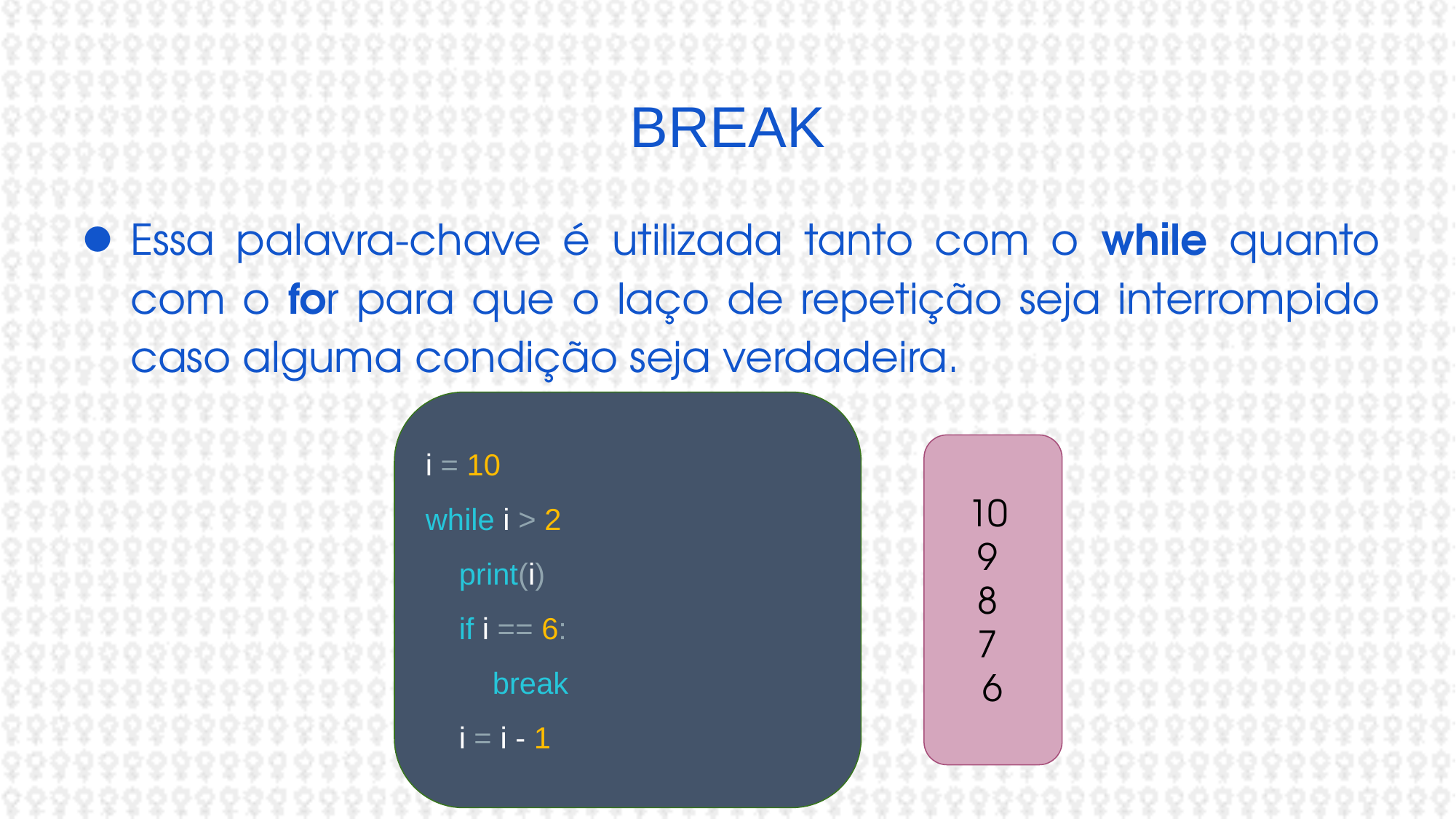

BREAK
Essa palavra-chave é utilizada tanto com o while quanto com o for para que o laço de repetição seja interrompido caso alguma condição seja verdadeira.

i = 10
while i > 2
    print(i)
    if i == 6:
        break
    i = i - 1

10
9
8
7
6